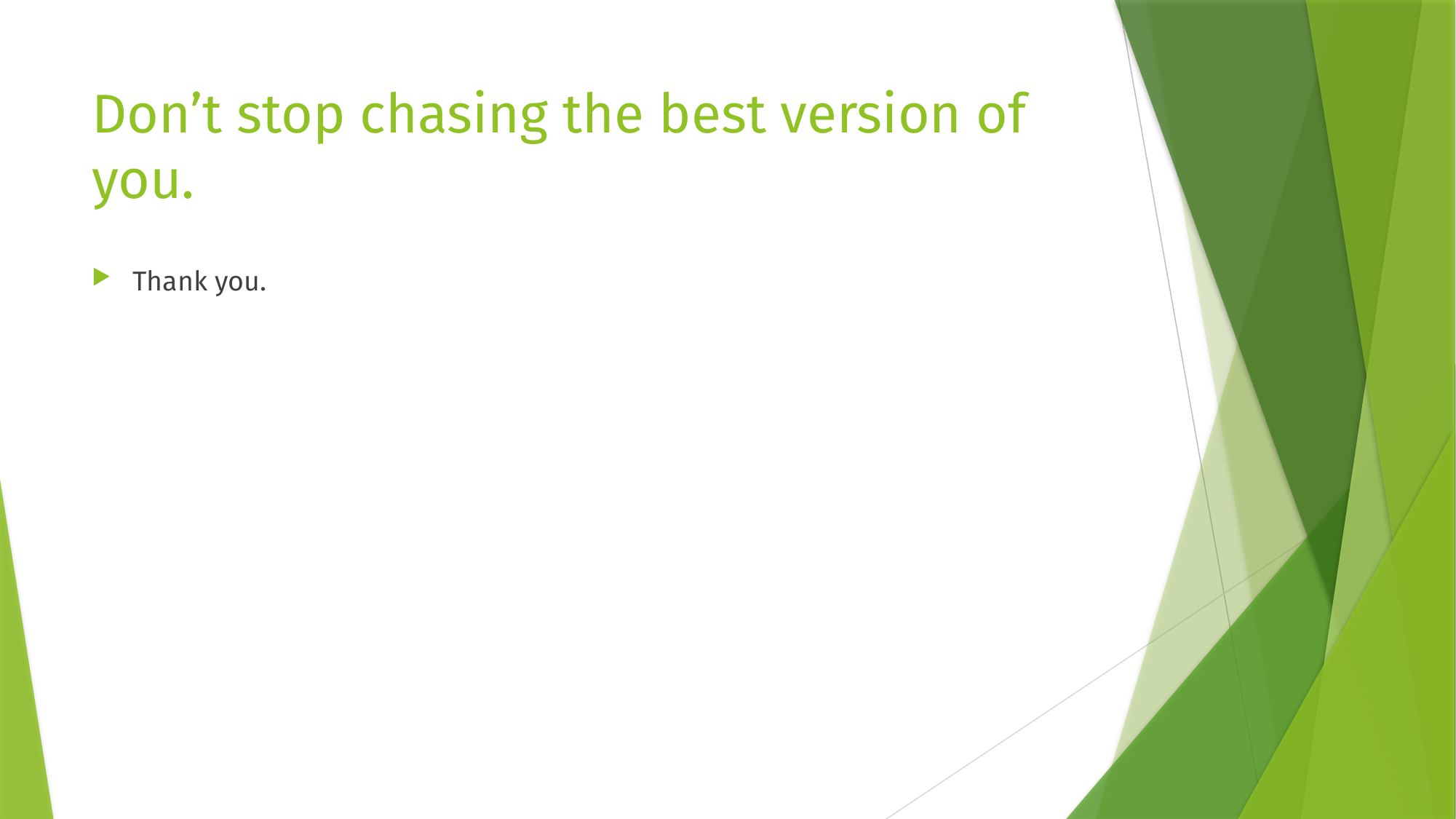

# Don’t stop chasing the best version of you.
Thank you.